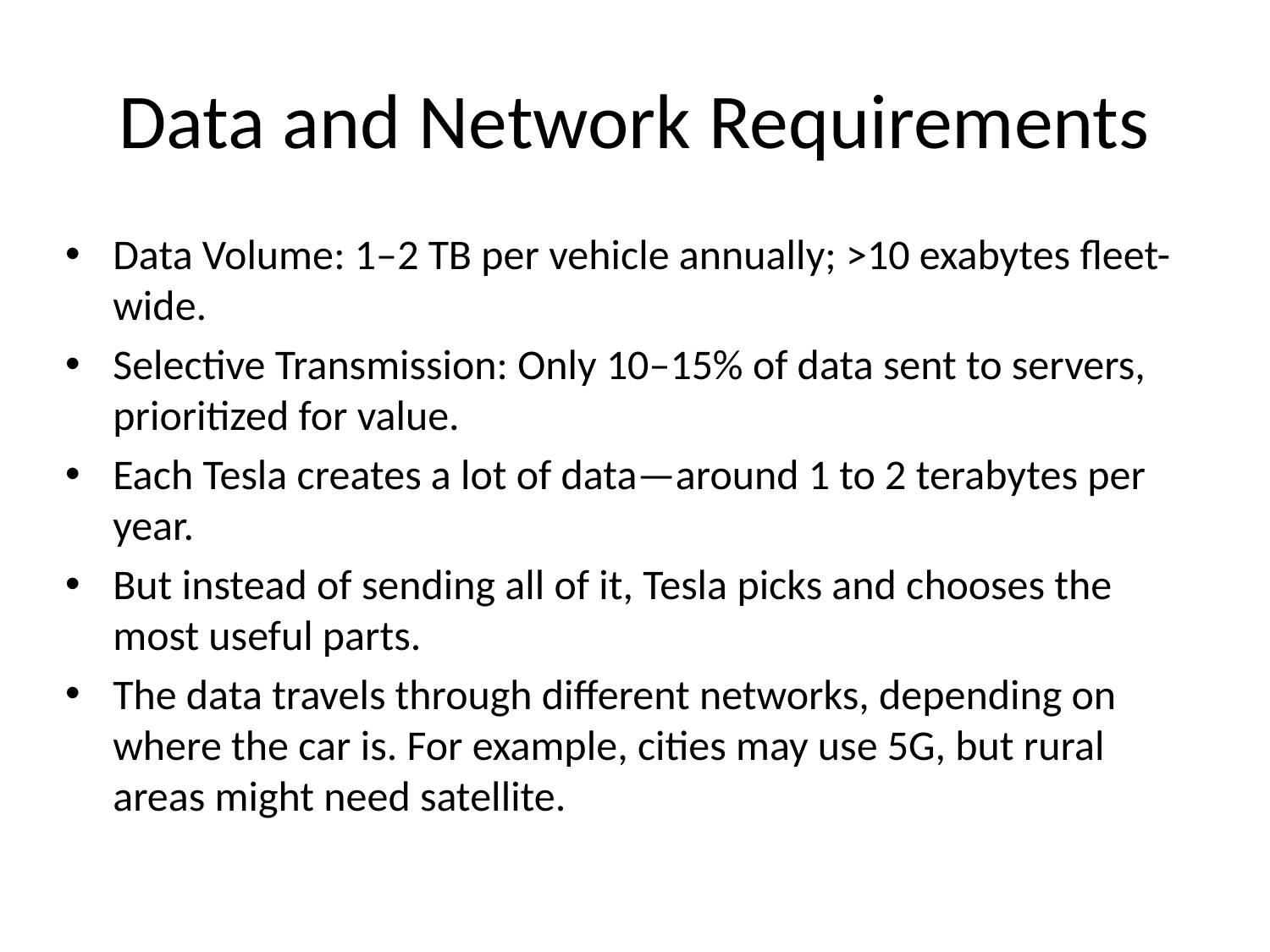

# Data and Network Requirements

Data Volume: 1–2 TB per vehicle annually; >10 exabytes fleet-wide.
Selective Transmission: Only 10–15% of data sent to servers, prioritized for value.
Each Tesla creates a lot of data—around 1 to 2 terabytes per year.
But instead of sending all of it, Tesla picks and chooses the most useful parts.
The data travels through different networks, depending on where the car is. For example, cities may use 5G, but rural areas might need satellite.